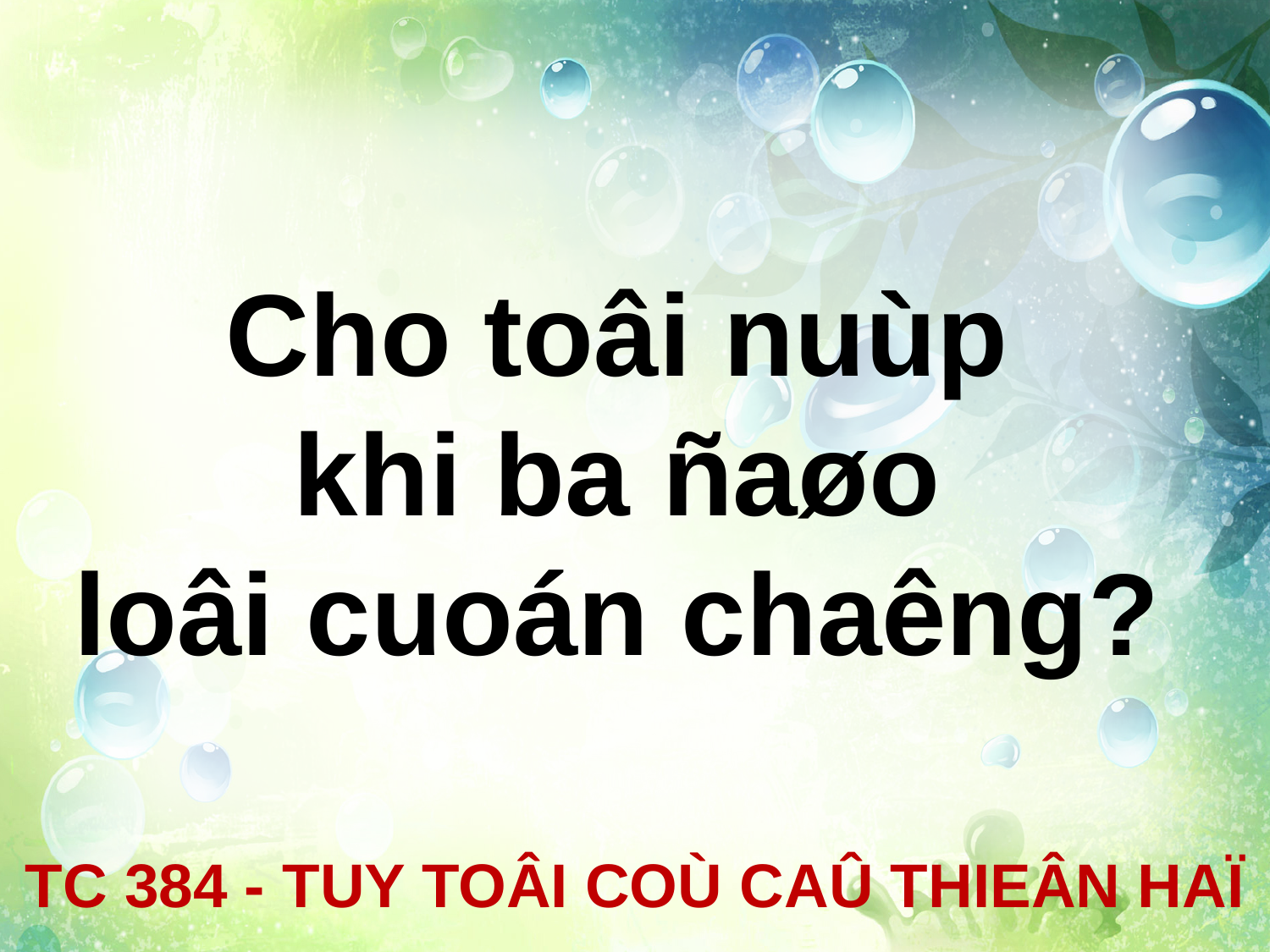

Cho toâi nuùp
khi ba ñaøo
loâi cuoán chaêng?
TC 384 - TUY TOÂI COÙ CAÛ THIEÂN HAÏ